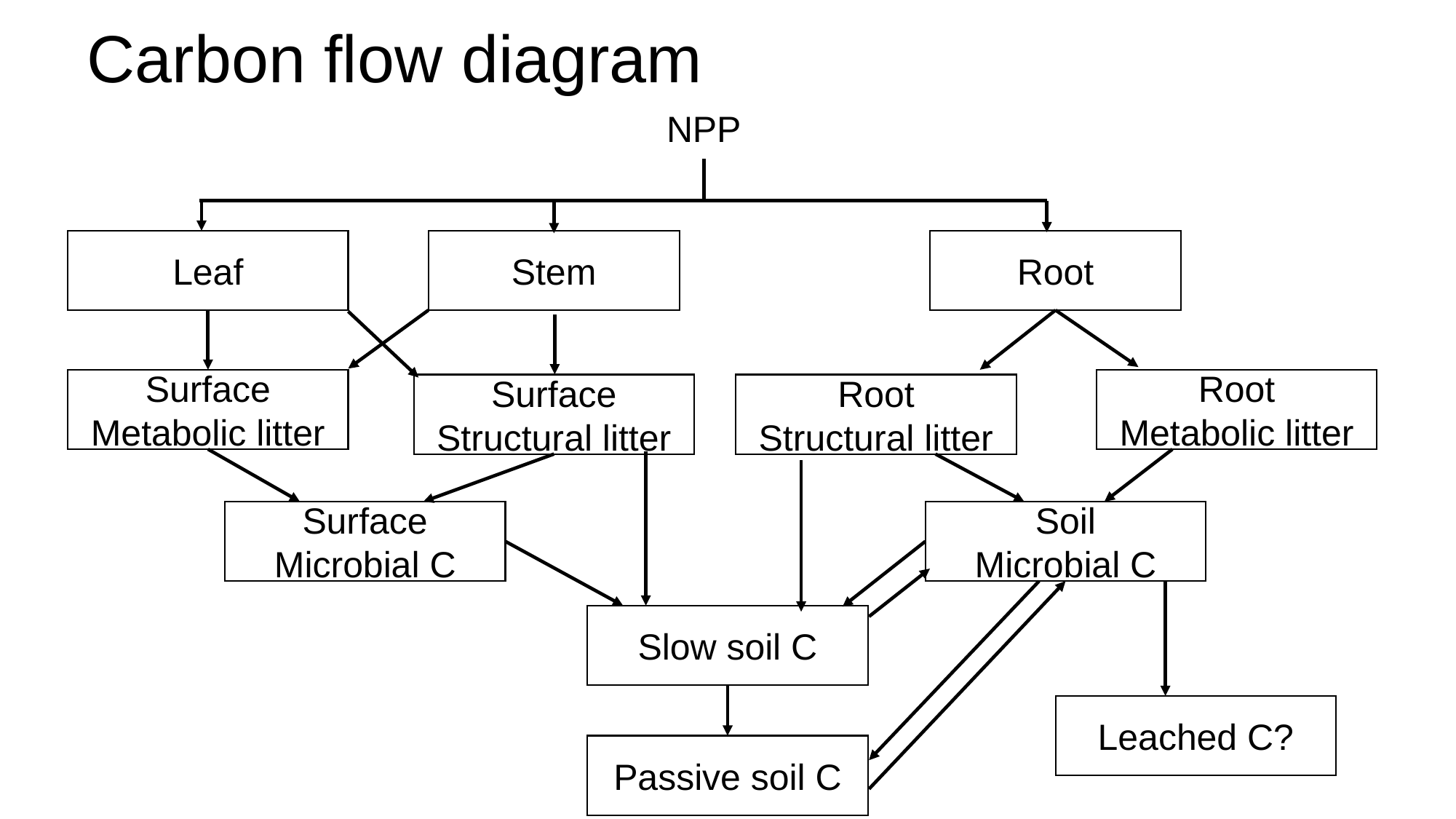

# Carbon flow diagram
NPP
Leaf
Stem
Root
Surface
Metabolic litter
Root
Metabolic litter
Surface
Structural litter
Root
Structural litter
Surface
Microbial C
Soil
Microbial C
Slow soil C
Leached C?
Passive soil C